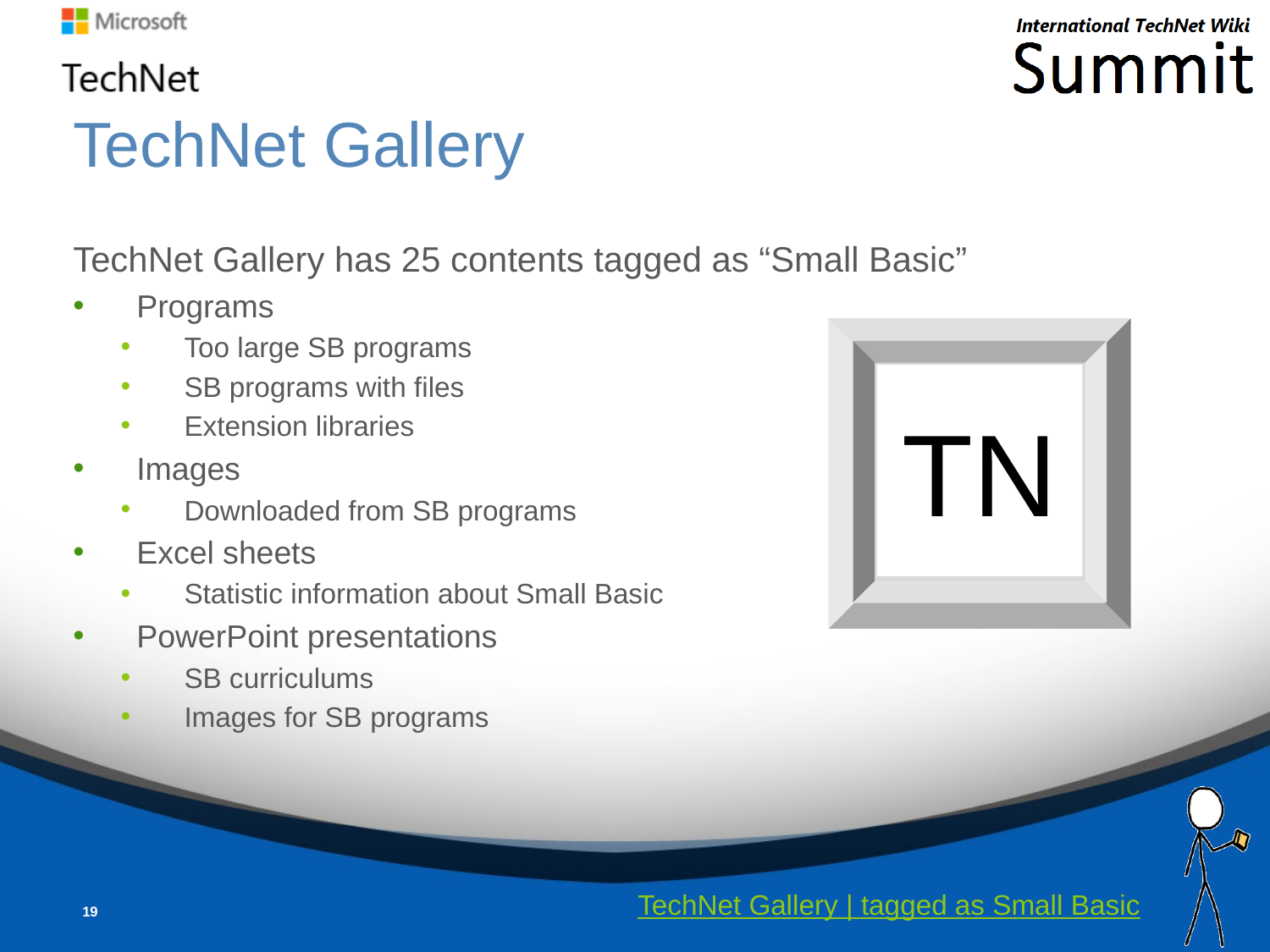

# TechNet Gallery
TechNet Gallery has 25 contents tagged as “Small Basic”
Programs
Too large SB programs
SB programs with files
Extension libraries
Images
Downloaded from SB programs
Excel sheets
Statistic information about Small Basic
PowerPoint presentations
SB curriculums
Images for SB programs

TN
TechNet Gallery | tagged as Small Basic
19